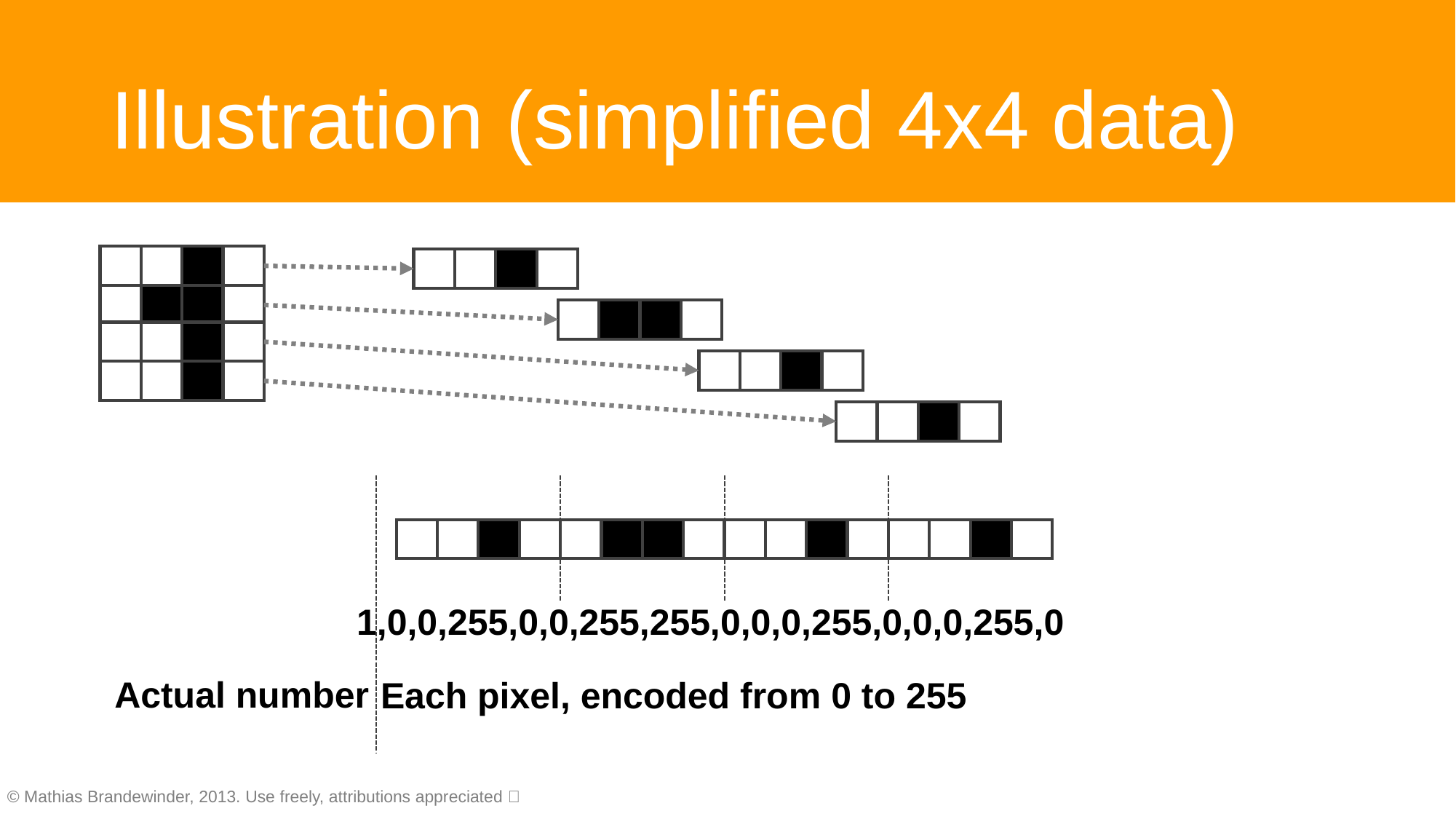

# Illustration (simplified 4x4 data)

1,0,0,255,0,0,255,255,0,0,0,255,0,0,0,255,0
Actual number
Each pixel, encoded from 0 to 255